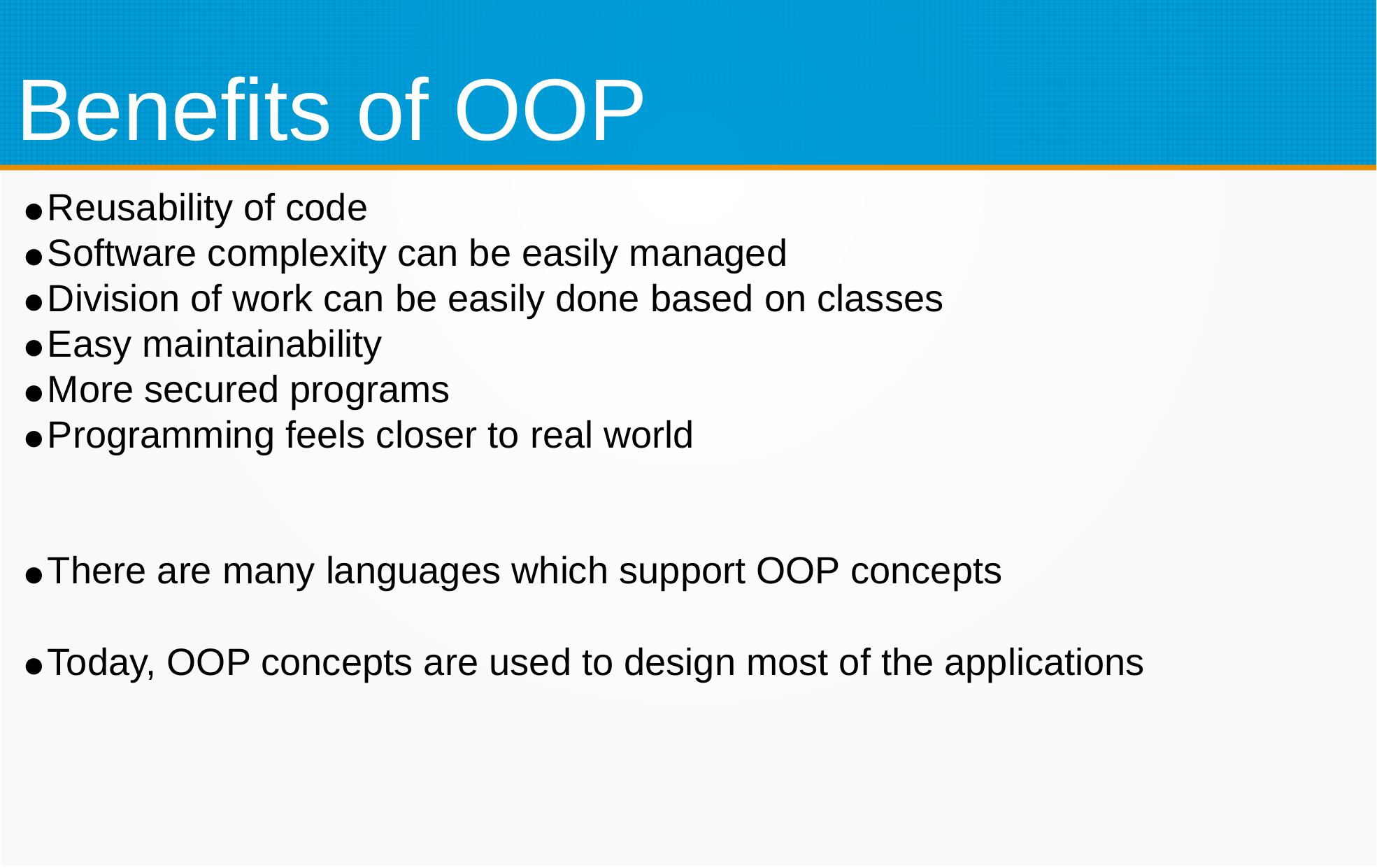

Benefits of OOP

Reusability of code
Software complexity can be easily managed
Division of work can be easily done based on classes
Easy maintainability
More secured programs
Programming feels closer to real world

There are many languages which support OOP concepts

Today, OOP concepts are used to design most of the applications